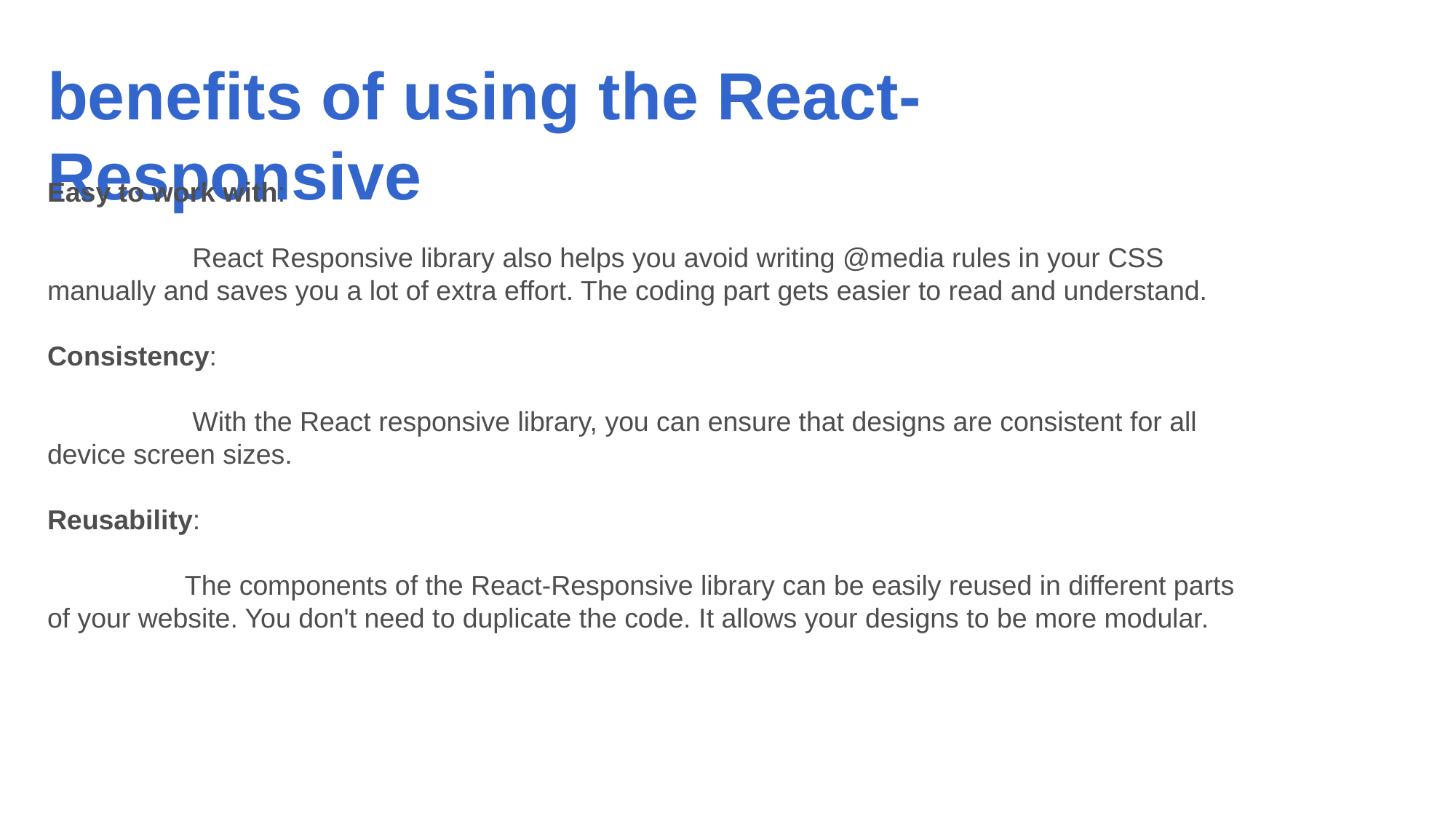

benefits of using the React-Responsive
Easy to work with:

                   React Responsive library also helps you avoid writing @media rules in your CSS manually and saves you a lot of extra effort. The coding part gets easier to read and understand.

Consistency:

                   With the React responsive library, you can ensure that designs are consistent for all device screen sizes.

Reusability:

                  The components of the React-Responsive library can be easily reused in different parts of your website. You don't need to duplicate the code. It allows your designs to be more modular.